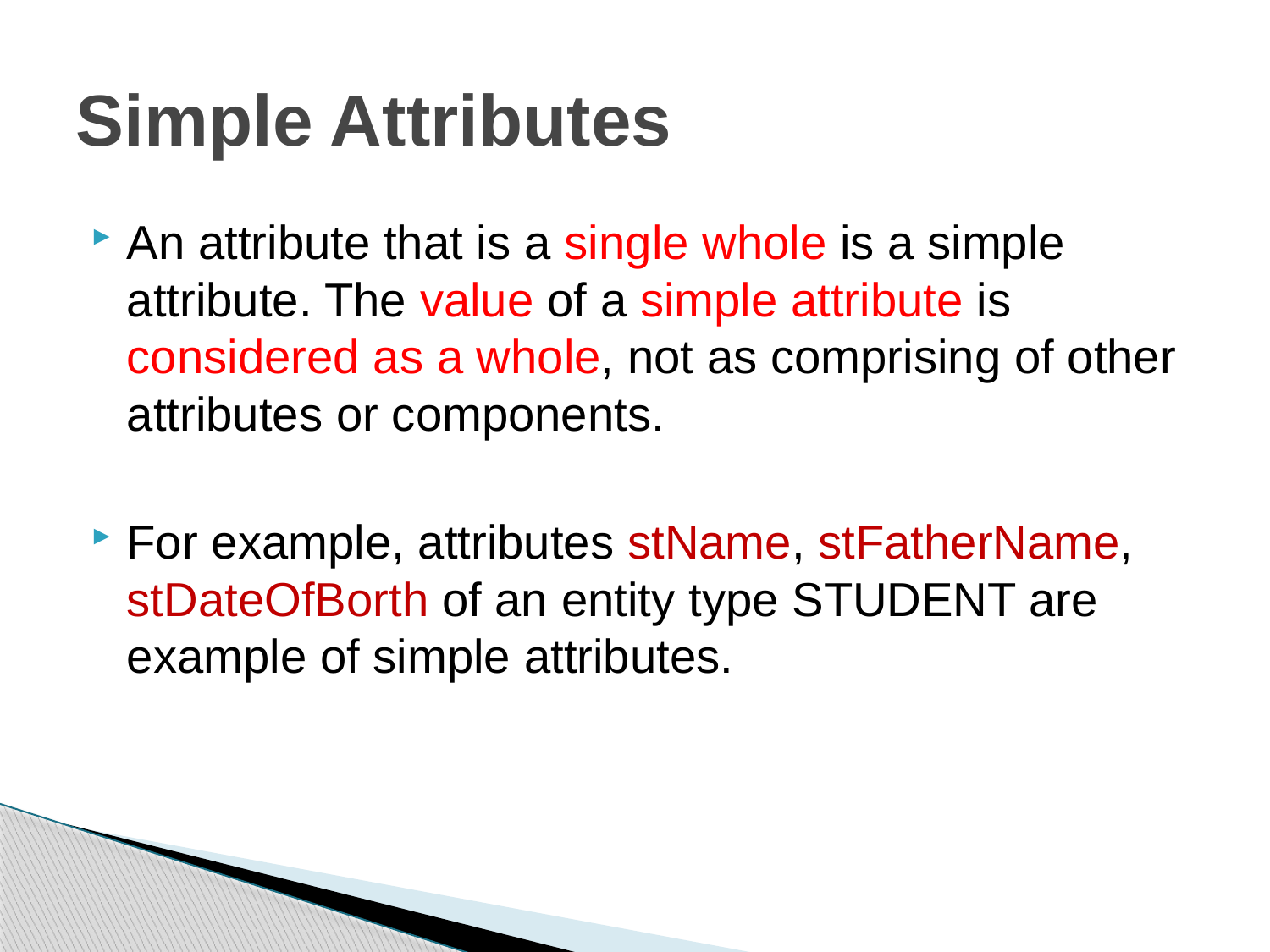

# Simple Attributes
An attribute that is a single whole is a simple attribute. The value of a simple attribute is considered as a whole, not as comprising of other attributes or components.

For example, attributes stName, stFatherName, stDateOfBorth of an entity type STUDENT are example of simple attributes.